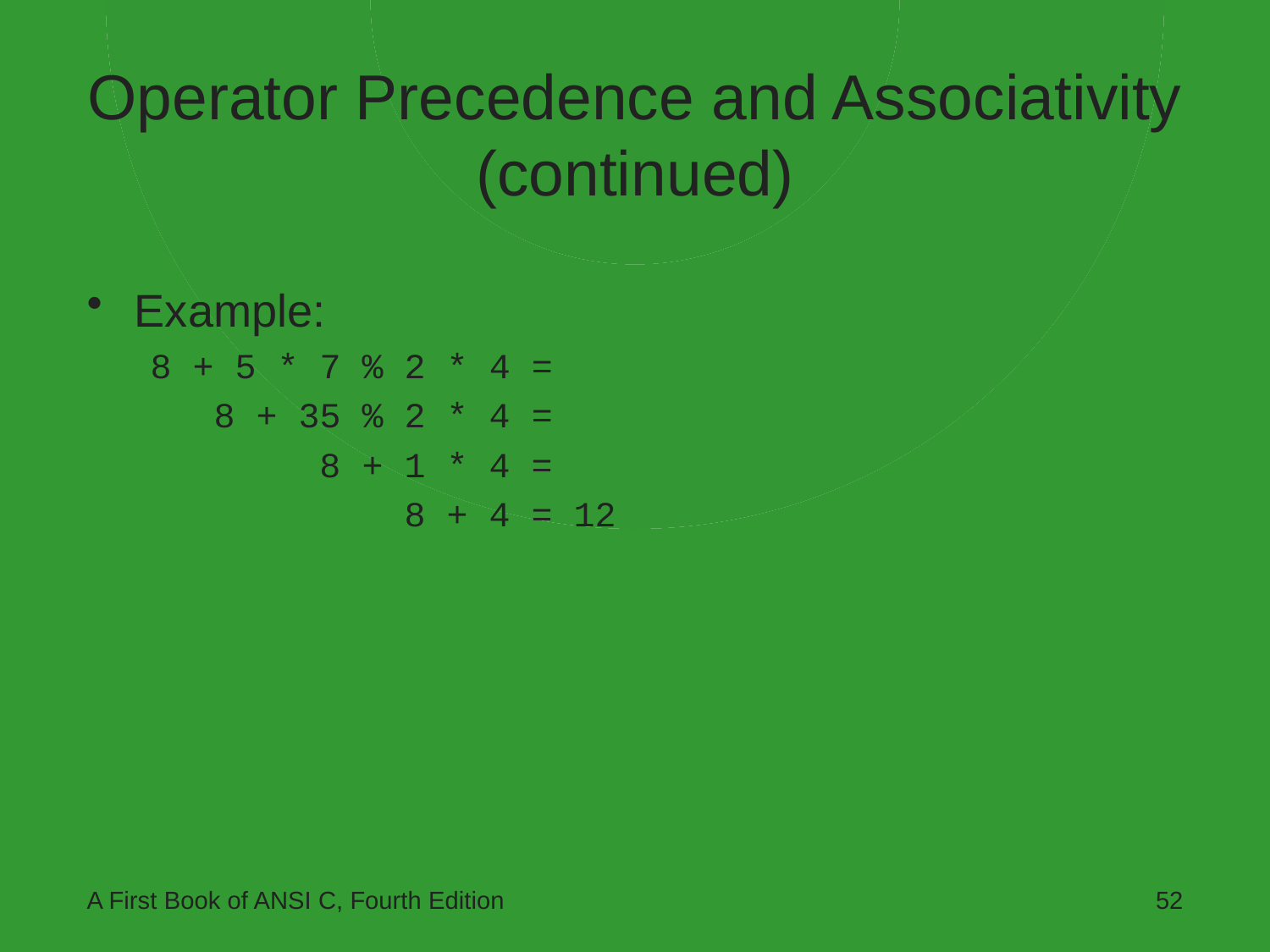

# Operator Precedence and Associativity (continued)
Example:
8 + 5 * 7 % 2 * 4 =
   8 + 35 % 2 * 4 =
        8 + 1 * 4 =
            8 + 4 = 12
A First Book of ANSI C, Fourth Edition
52